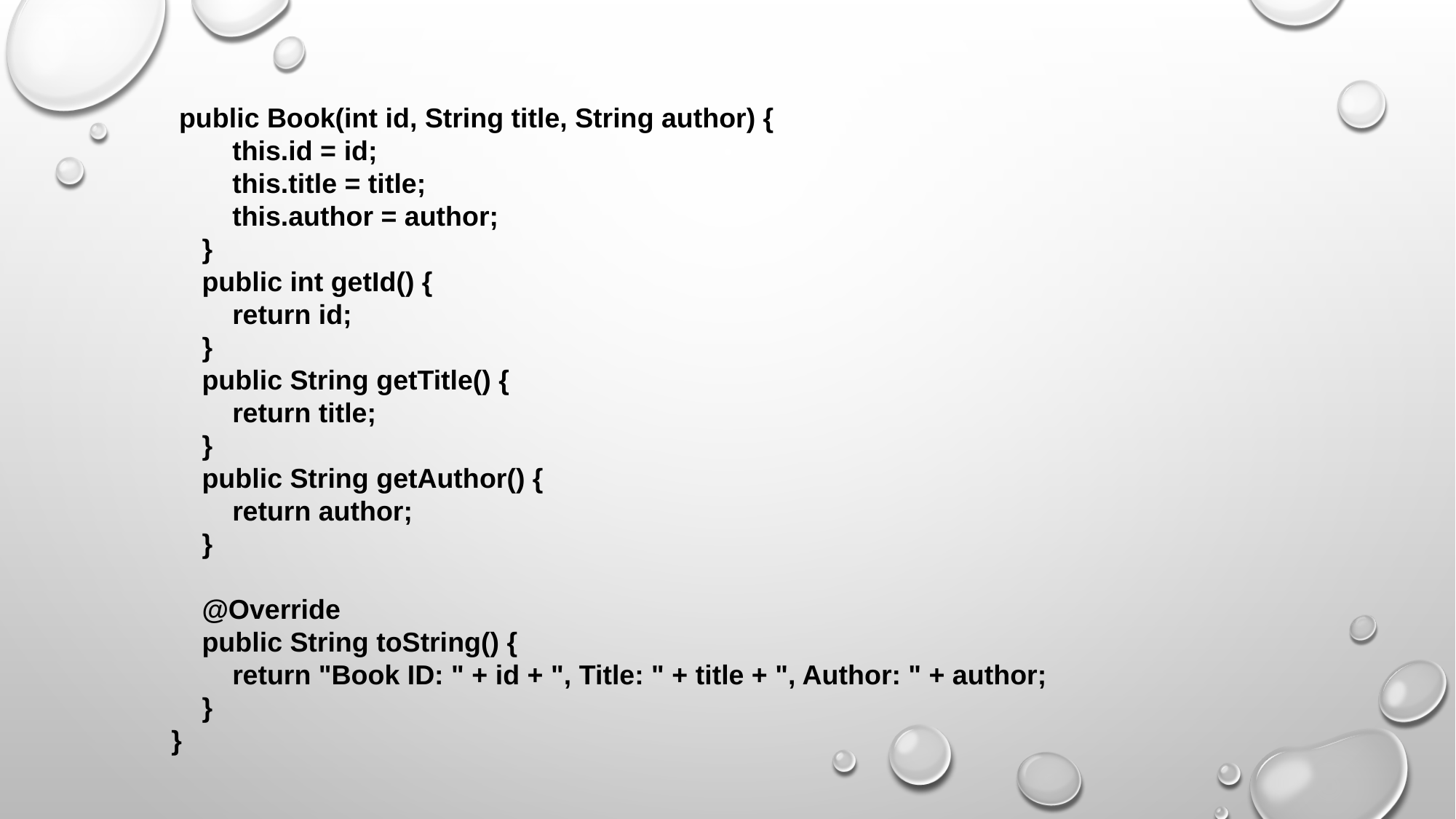

public Book(int id, String title, String author) {
        this.id = id;
        this.title = title;
        this.author = author;
    }
    public int getId() {
        return id;
    }
    public String getTitle() {
        return title;
    }
    public String getAuthor() {
        return author;
    }

    @Override
    public String toString() {
        return "Book ID: " + id + ", Title: " + title + ", Author: " + author;
    }
}